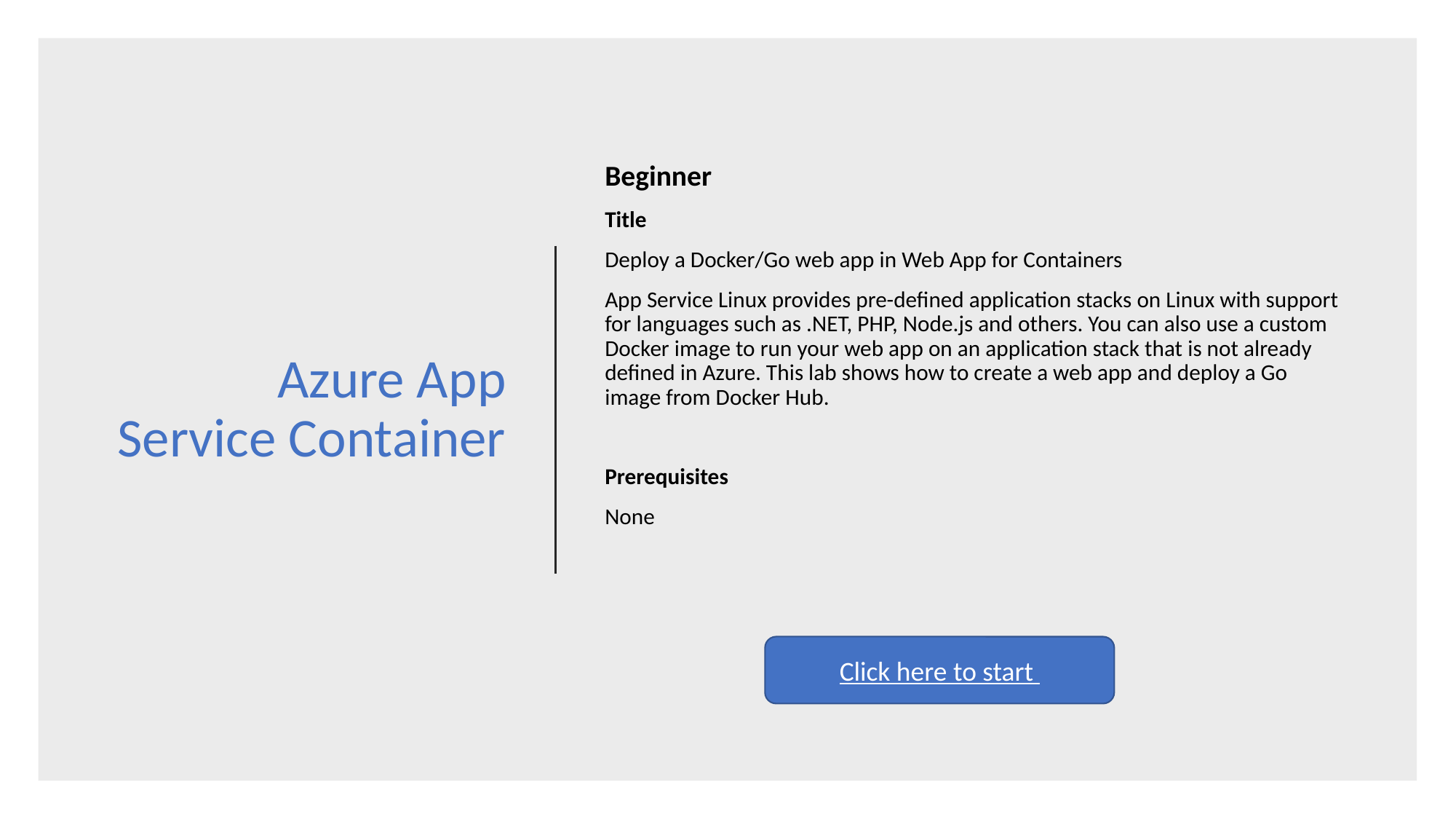

Beginner
Title
Deploy a Docker/Go web app in Web App for Containers
App Service Linux provides pre-defined application stacks on Linux with support for languages such as .NET, PHP, Node.js and others. You can also use a custom Docker image to run your web app on an application stack that is not already defined in Azure. This lab shows how to create a web app and deploy a Go image from Docker Hub.

Prerequisites
None

# Azure App Service Container
Click here to start